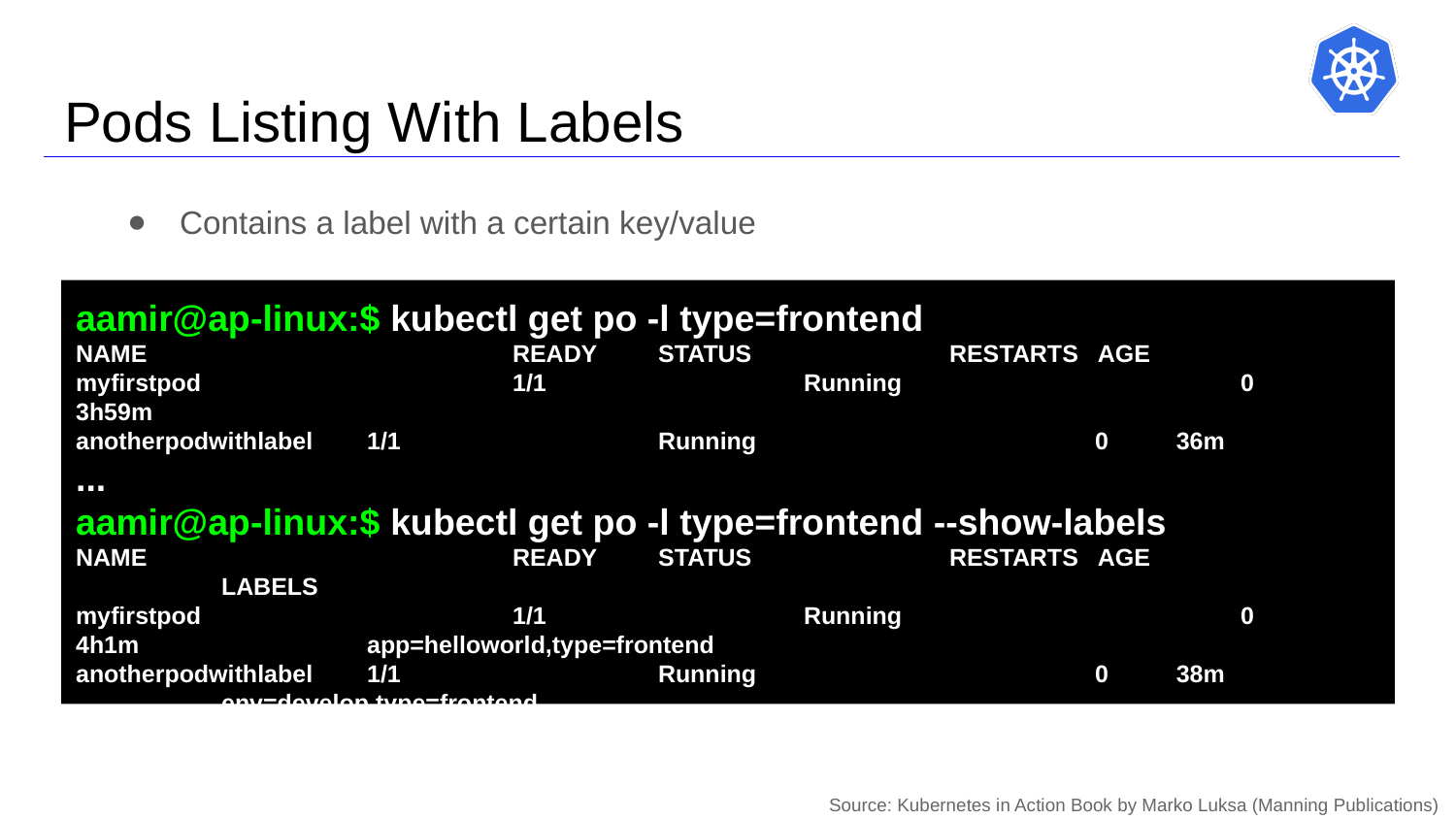

# Pods Listing With Labels
Contains a label with a certain key/value
aamir@ap-linux:$ kubectl get po -l type=frontend
NAME                		READY   	STATUS              	RESTARTS   AGE
myfirstpod          		1/1     		Running             		0          3h59m
anotherpodwithlabel	1/1     		Running   			0          36m
...
aamir@ap-linux:$ kubectl get po -l type=frontend --show-labels
NAME                		READY   	STATUS              	RESTARTS   AGE		LABELS
myfirstpod          		1/1     		Running             		0          4h1m		app=helloworld,type=frontend
anotherpodwithlabel	1/1     		Running   			0          38m		env=develop,type=frontend
...